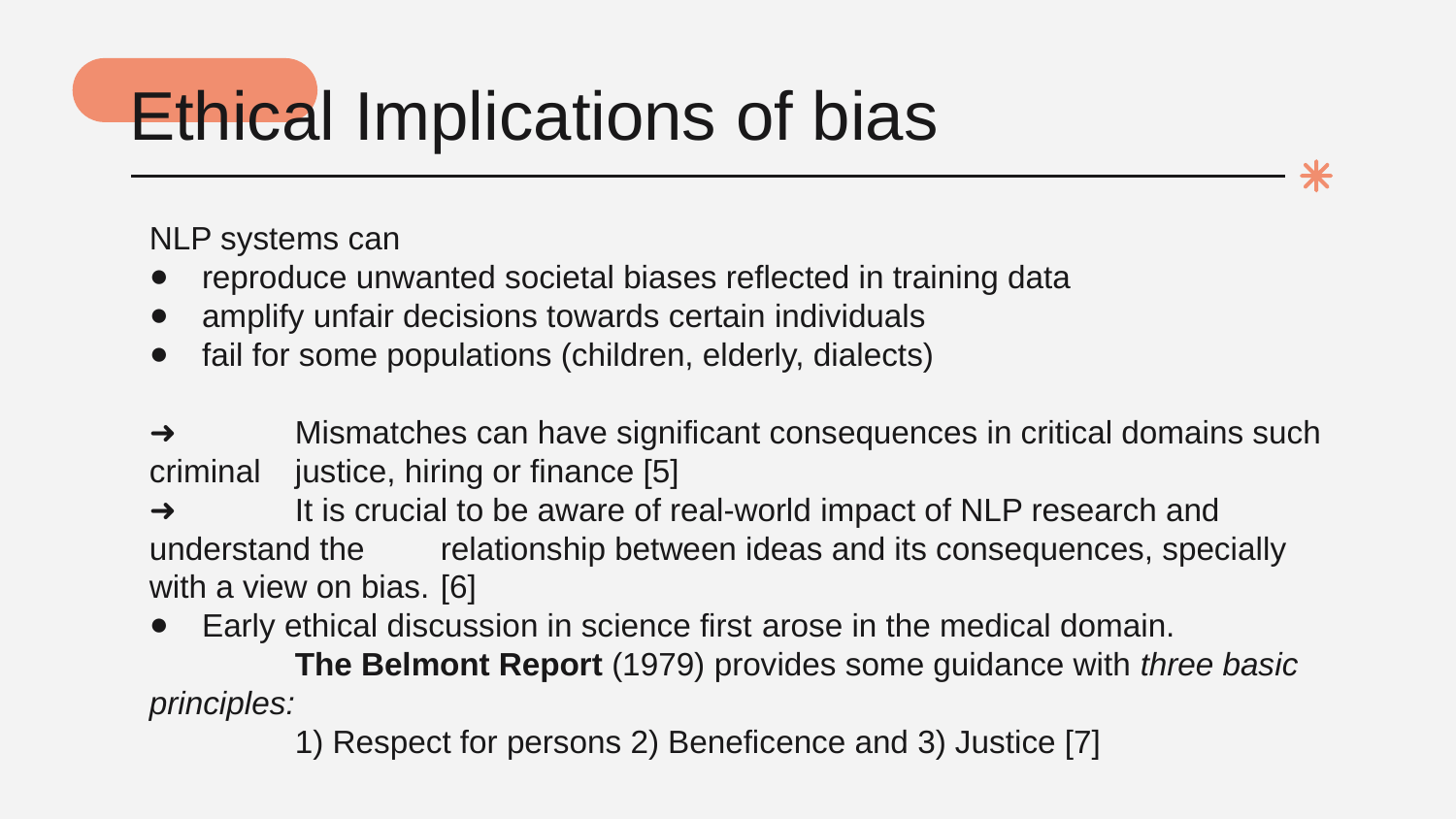

# Ethical Implications of bias
NLP systems can
reproduce unwanted societal biases reflected in training data
amplify unfair decisions towards certain individuals
fail for some populations (children, elderly, dialects)

➜	Mismatches can have significant consequences in critical domains such criminal 	justice, hiring or finance [5]
➜	It is crucial to be aware of real-world impact of NLP research and understand the 	relationship between ideas and its consequences, specially with a view on bias. 	[6]
Early ethical discussion in science first arose in the medical domain.
	The Belmont Report (1979) provides some guidance with three basic principles:
	1) Respect for persons 2) Beneficence and 3) Justice [7]